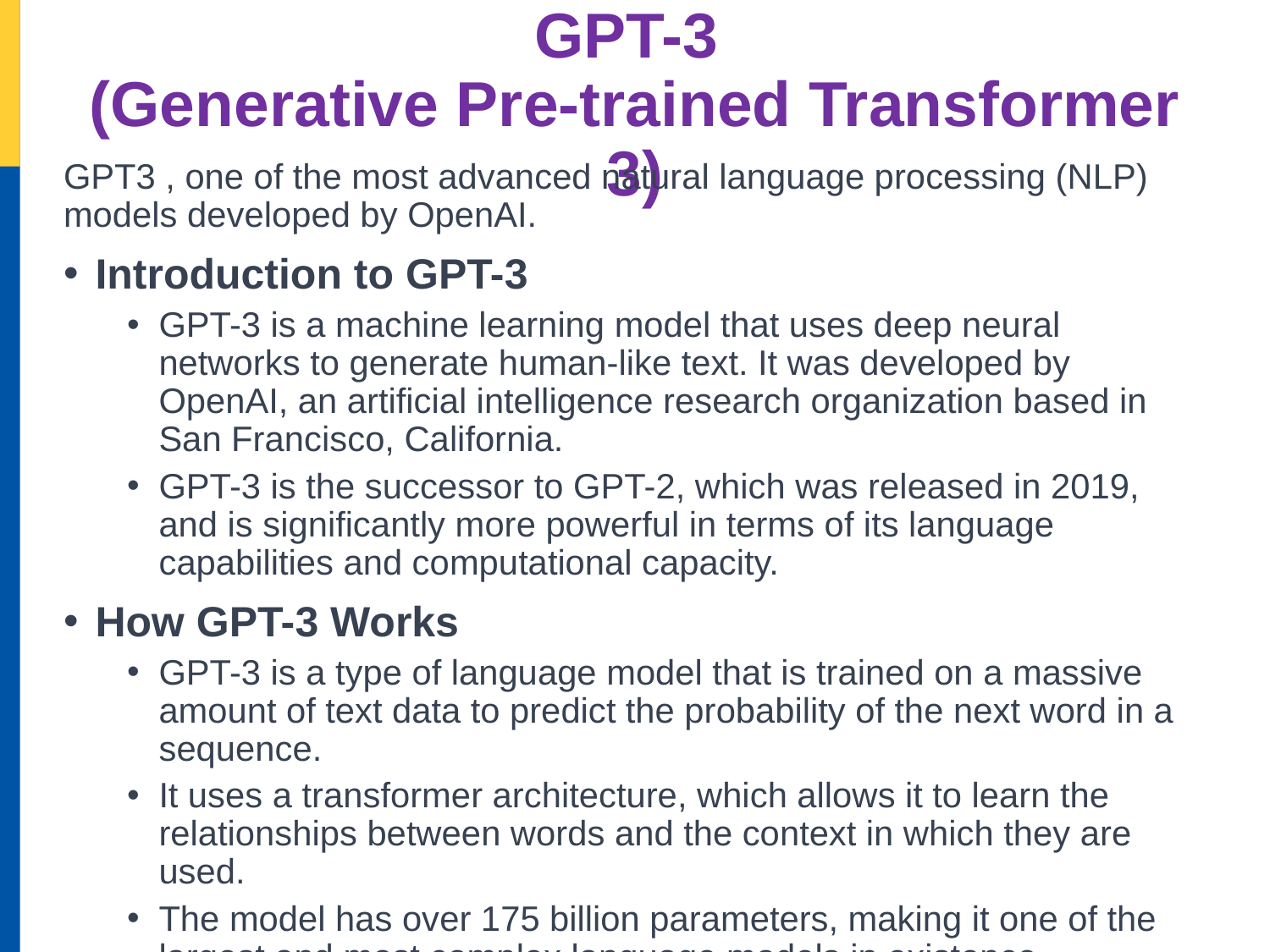

# GPT-3 (Generative Pre-trained Transformer 3)
GPT3 , one of the most advanced natural language processing (NLP) models developed by OpenAI.
Introduction to GPT-3
GPT-3 is a machine learning model that uses deep neural networks to generate human-like text. It was developed by OpenAI, an artificial intelligence research organization based in San Francisco, California.
GPT-3 is the successor to GPT-2, which was released in 2019, and is significantly more powerful in terms of its language capabilities and computational capacity.
How GPT-3 Works
GPT-3 is a type of language model that is trained on a massive amount of text data to predict the probability of the next word in a sequence.
It uses a transformer architecture, which allows it to learn the relationships between words and the context in which they are used.
The model has over 175 billion parameters, making it one of the largest and most complex language models in existence.